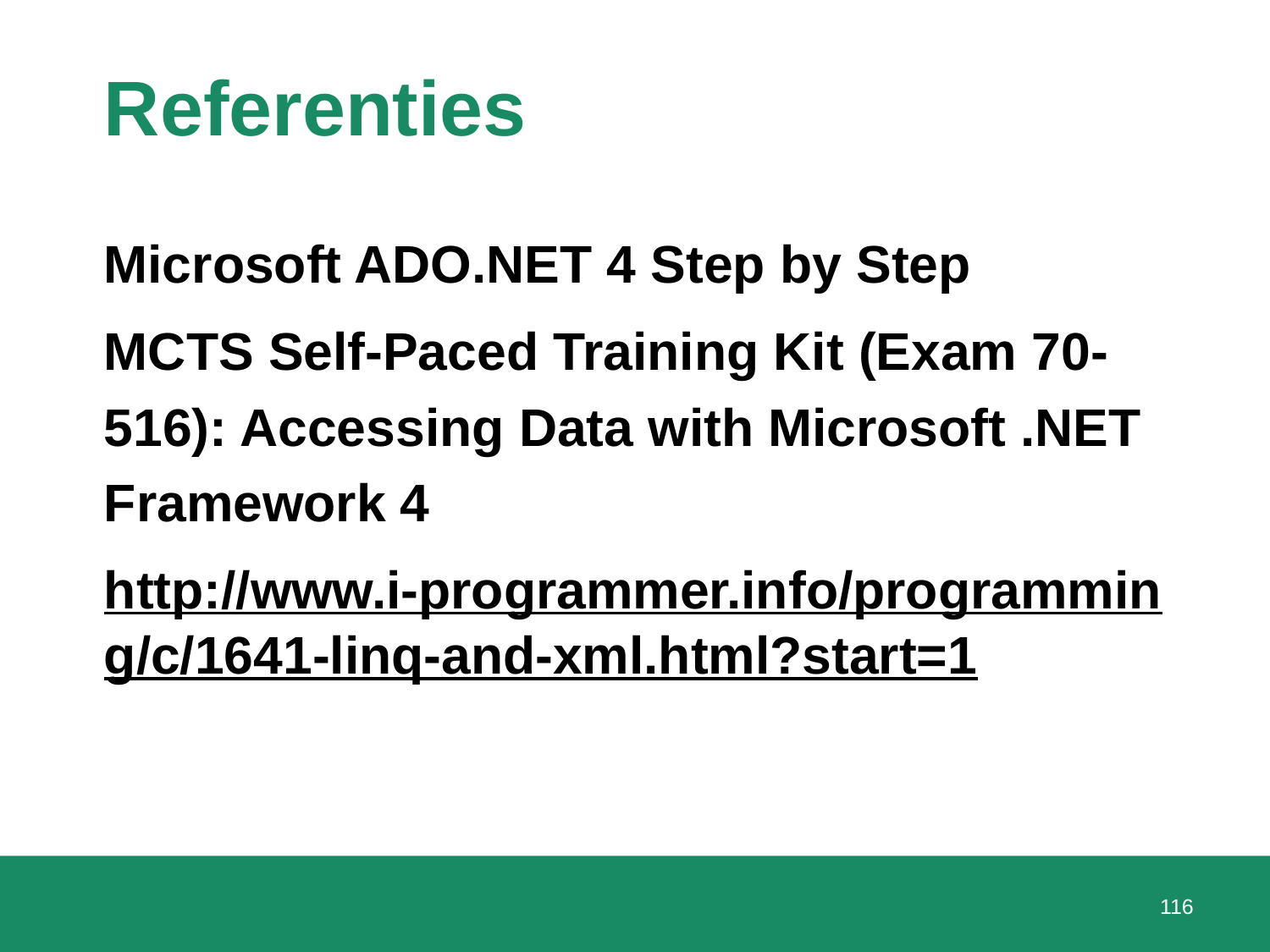

# Referenties
Microsoft ADO.NET 4 Step by Step
MCTS Self-Paced Training Kit (Exam 70-516): Accessing Data with Microsoft .NET Framework 4
http://www.i-programmer.info/programming/c/1641-linq-and-xml.html?start=1

116